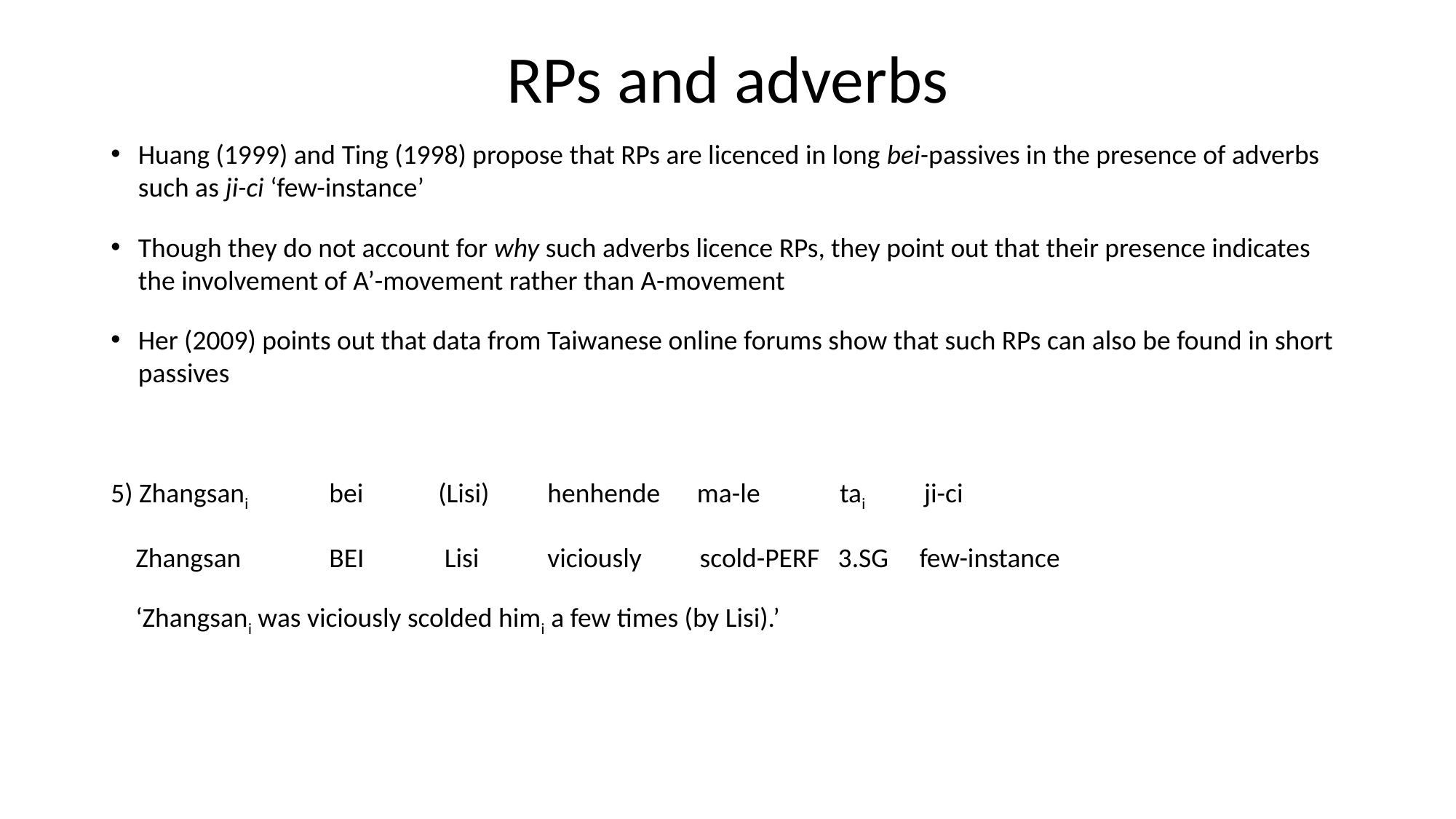

# RPs and adverbs
Huang (1999) and Ting (1998) propose that RPs are licenced in long bei-passives in the presence of adverbs such as ji-ci ‘few-instance’
Though they do not account for why such adverbs licence RPs, they point out that their presence indicates the involvement of A’-movement rather than A-movement
Her (2009) points out that data from Taiwanese online forums show that such RPs can also be found in short passives

5) Zhangsani	bei	(Lisi)	henhende      ma-le	            tai	        ji-ci
    Zhangsan	BEI	 Lisi	viciously	       scold-PERF   3.SG     few-instance
    ‘Zhangsani was viciously scolded himi a few times (by Lisi).’